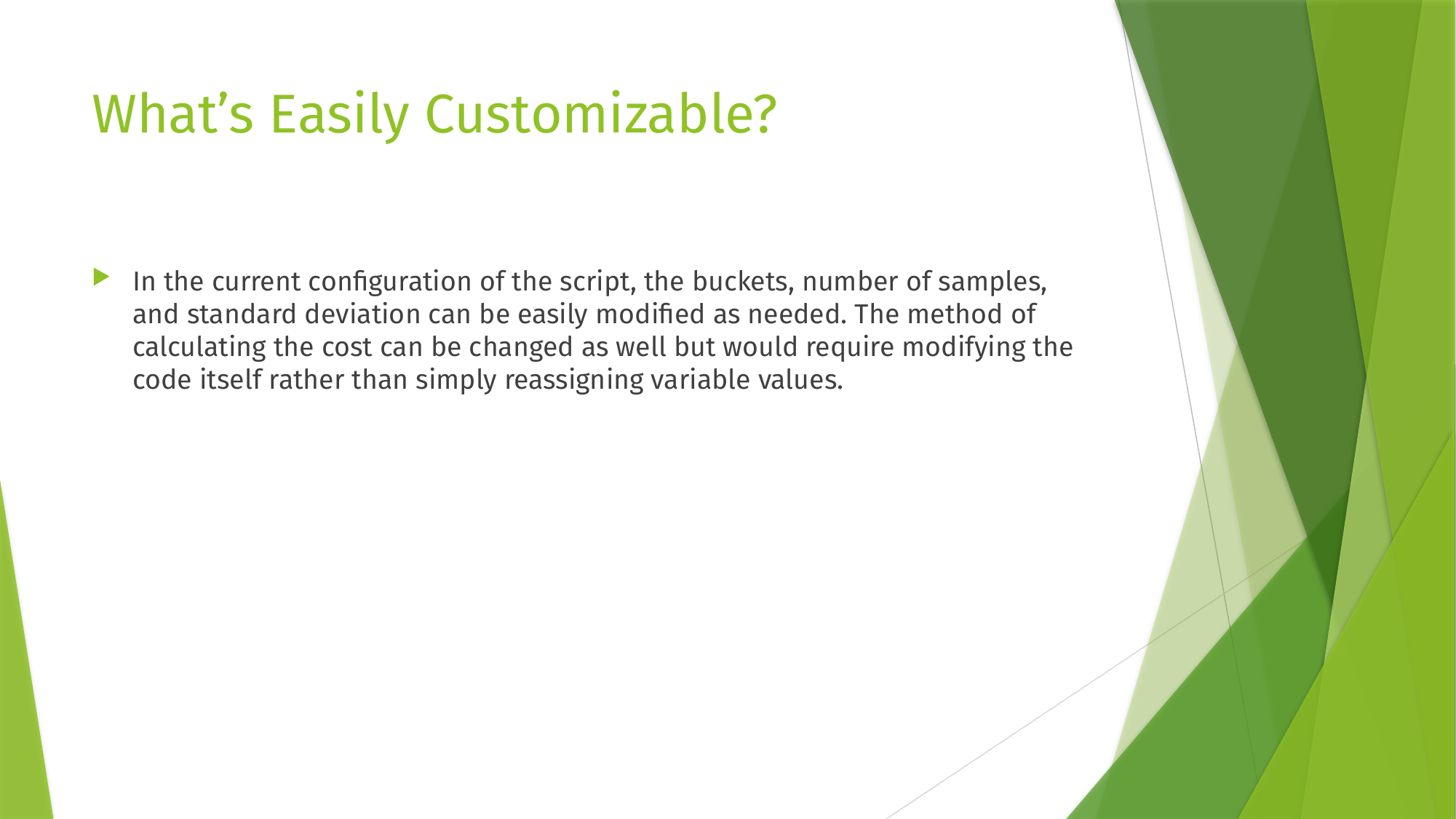

# What’s Easily Customizable?
In the current configuration of the script, the buckets, number of samples, and standard deviation can be easily modified as needed. The method of calculating the cost can be changed as well but would require modifying the code itself rather than simply reassigning variable values.